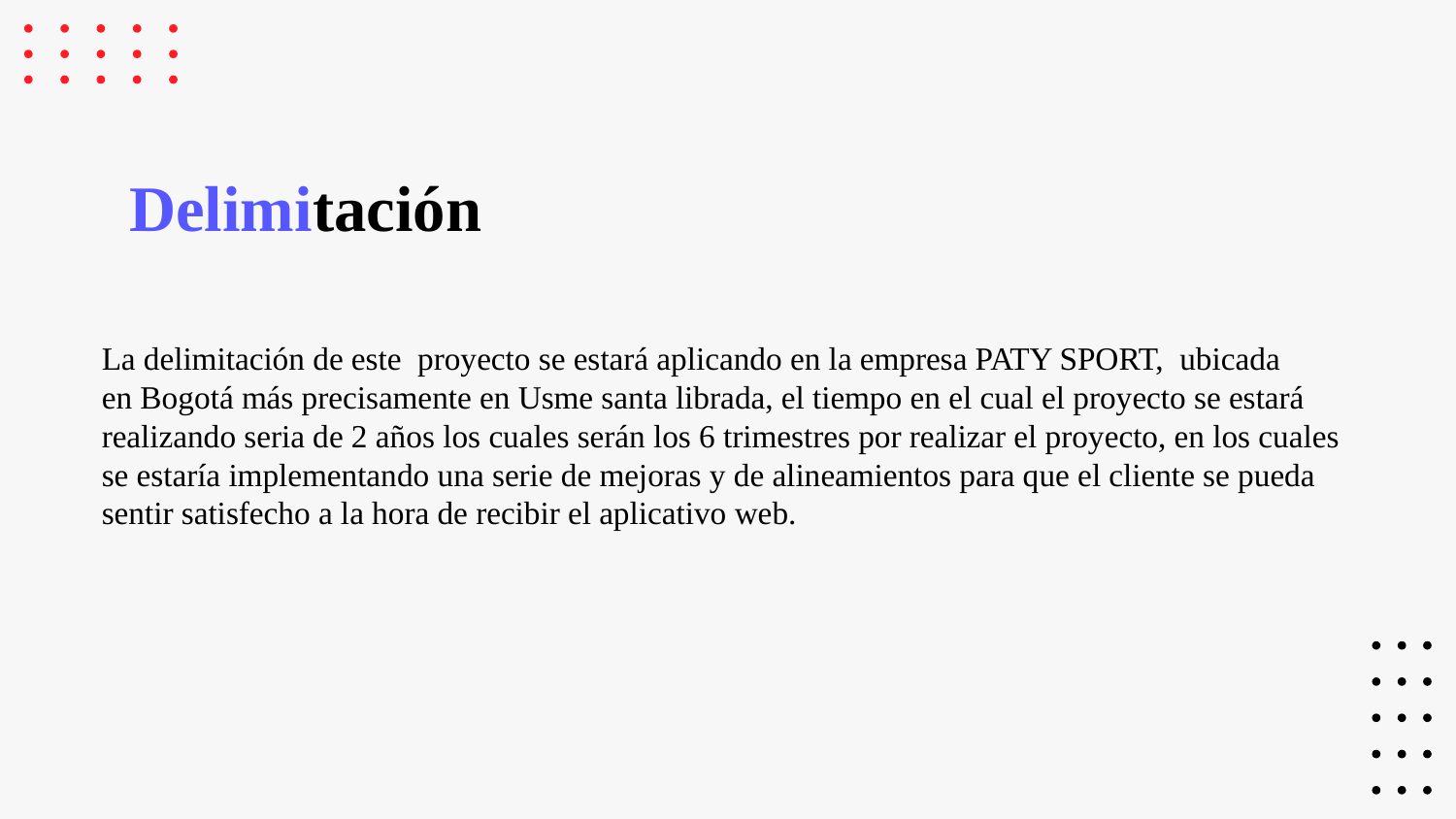

# Delimitación
La delimitación de este  proyecto se estará aplicando en la empresa PATY SPORT,  ubicada
en Bogotá más precisamente en Usme santa librada, el tiempo en el cual el proyecto se estará
realizando seria de 2 años los cuales serán los 6 trimestres por realizar el proyecto, en los cuales
se estaría implementando una serie de mejoras y de alineamientos para que el cliente se pueda
sentir satisfecho a la hora de recibir el aplicativo web.